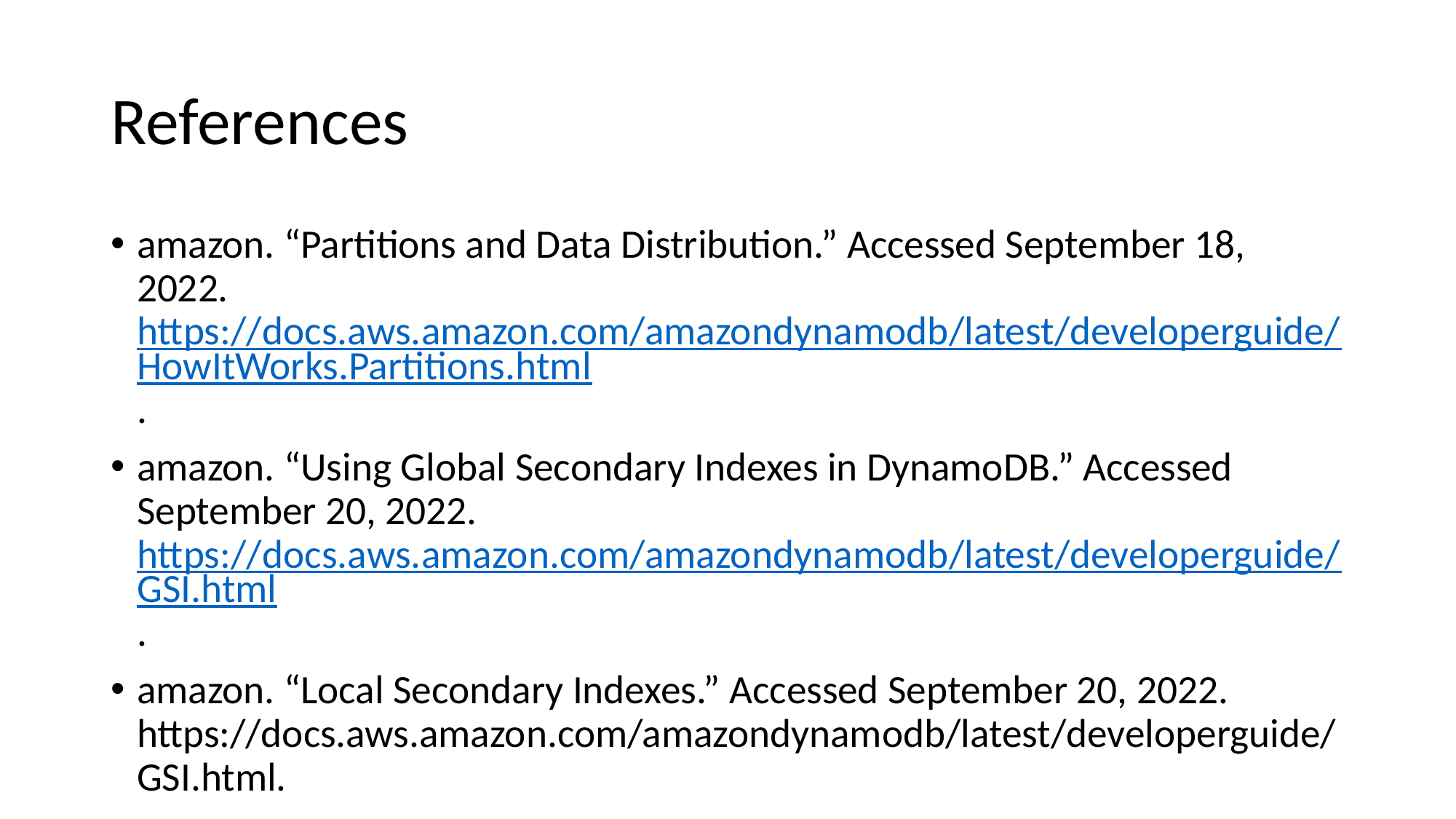

# References
amazon. “Partitions and Data Distribution.” Accessed September 18, 2022. https://docs.aws.amazon.com/amazondynamodb/latest/developerguide/HowItWorks.Partitions.html.
amazon. “Using Global Secondary Indexes in DynamoDB.” Accessed September 20, 2022. https://docs.aws.amazon.com/amazondynamodb/latest/developerguide/GSI.html.
amazon. “Local Secondary Indexes.” Accessed September 20, 2022. https://docs.aws.amazon.com/amazondynamodb/latest/developerguide/GSI.html.